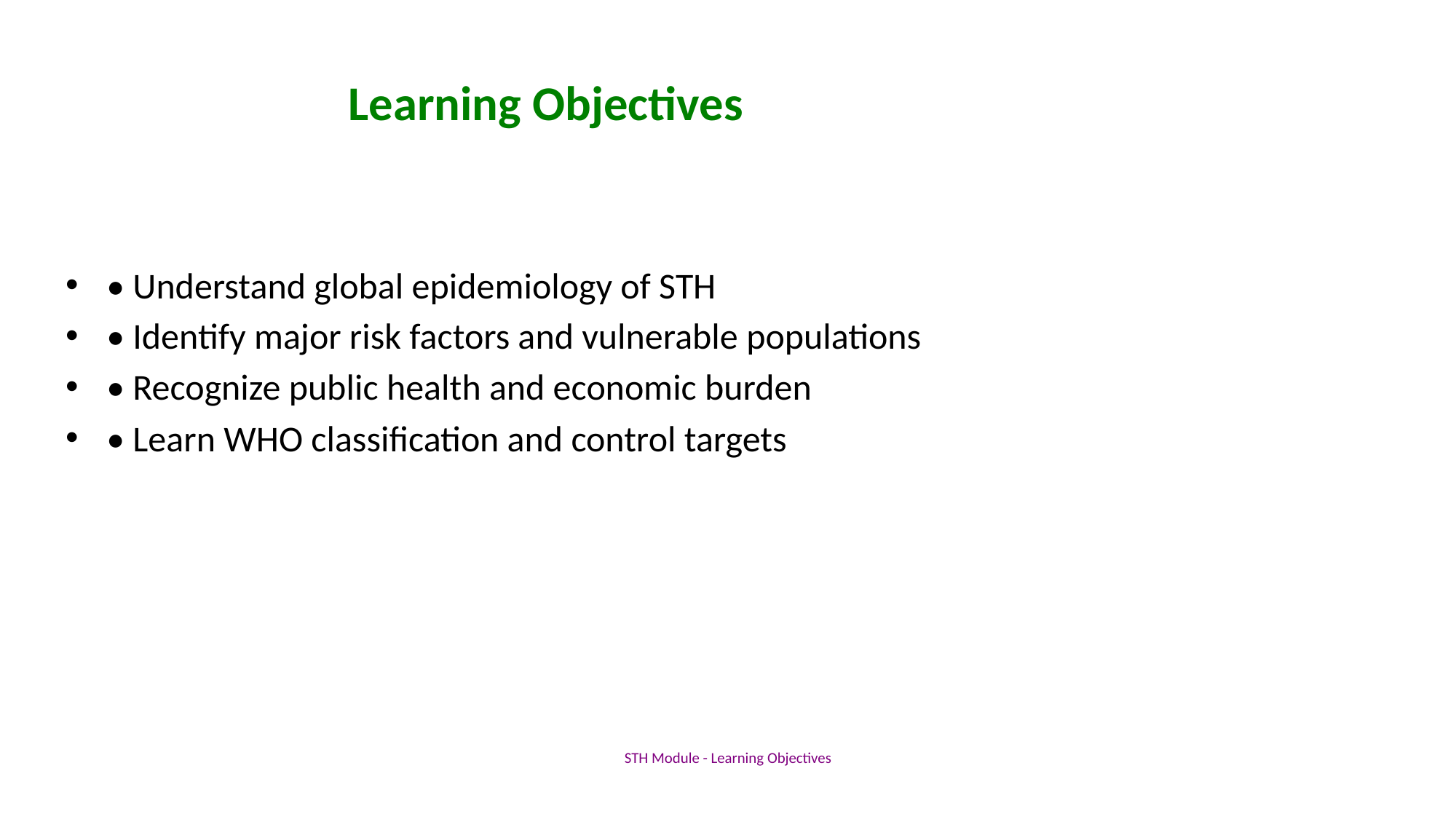

# Learning Objectives

• Understand global epidemiology of STH
• Identify major risk factors and vulnerable populations
• Recognize public health and economic burden
• Learn WHO classification and control targets
STH Module - Learning Objectives